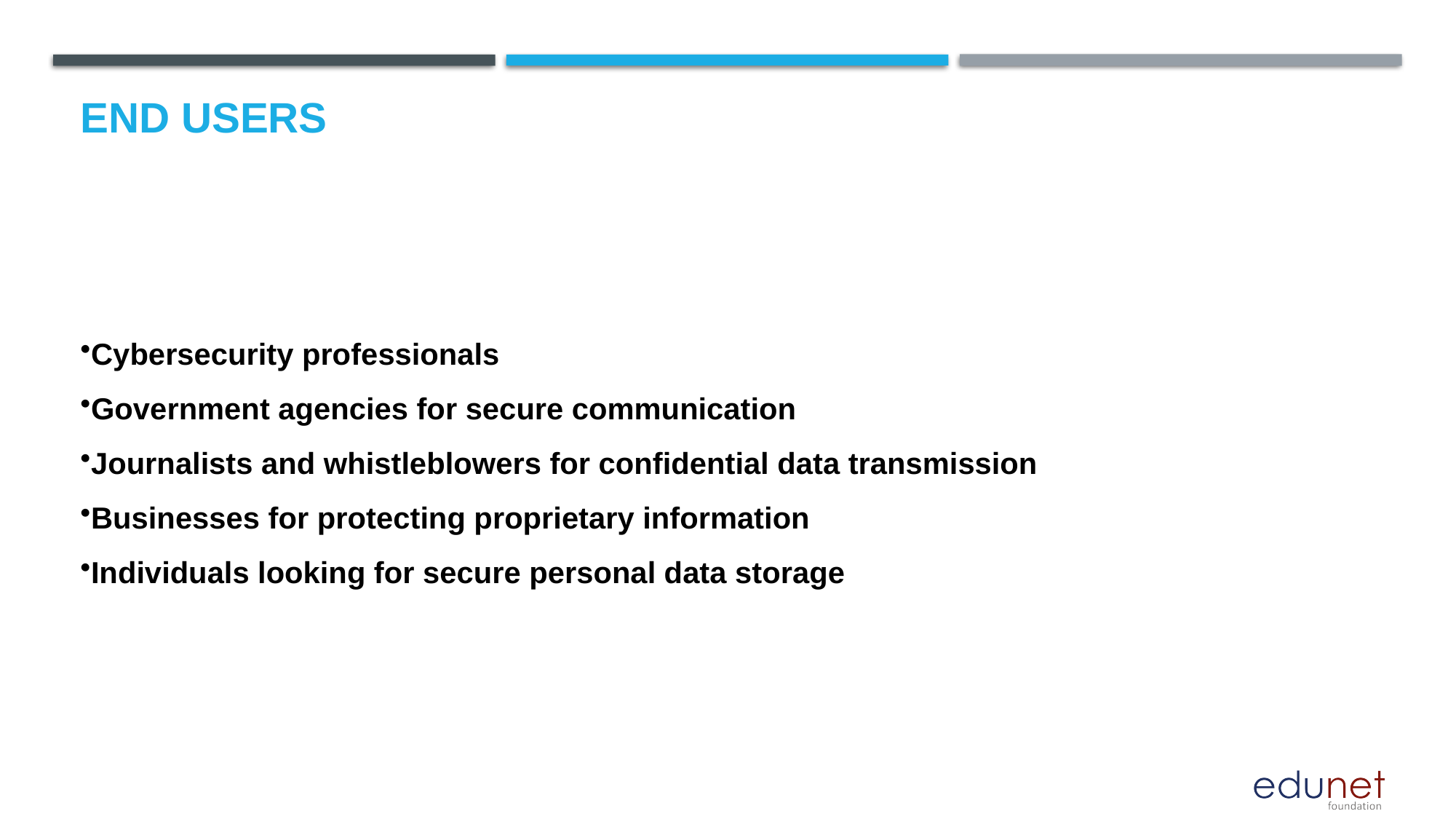

# End users

Cybersecurity professionals
Government agencies for secure communication
Journalists and whistleblowers for confidential data transmission
Businesses for protecting proprietary information
Individuals looking for secure personal data storage